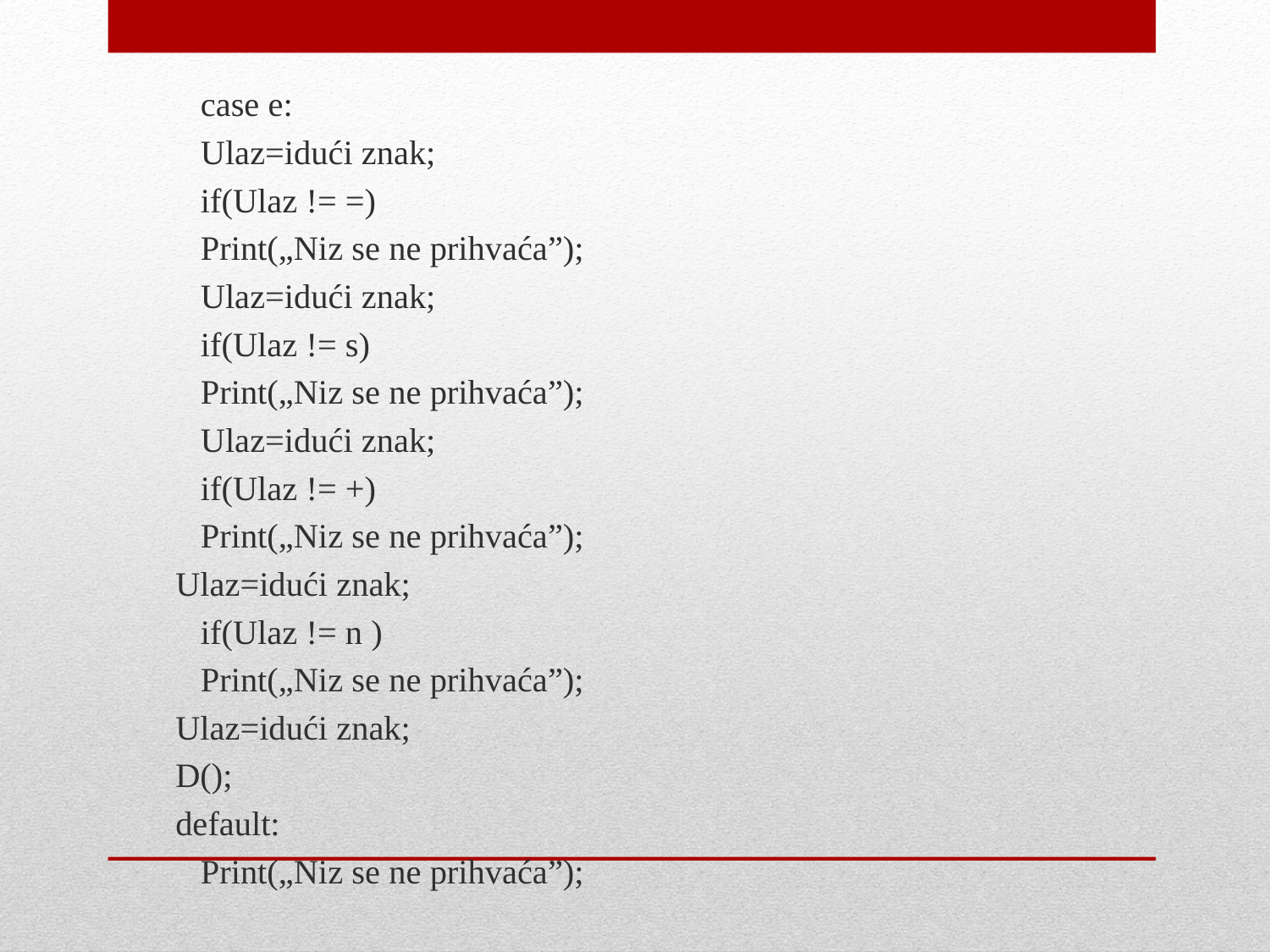

case e:
			Ulaz=idući znak;
			if(Ulaz != =)
				Print(„Niz se ne prihvaća”);
			Ulaz=idući znak;
			if(Ulaz != s)
				Print(„Niz se ne prihvaća”);
			Ulaz=idući znak;
			if(Ulaz != +)
				Print(„Niz se ne prihvaća”);
			Ulaz=idući znak;
			if(Ulaz != n )
				Print(„Niz se ne prihvaća”);
			Ulaz=idući znak;
			D();
		default:
			Print(„Niz se ne prihvaća”);